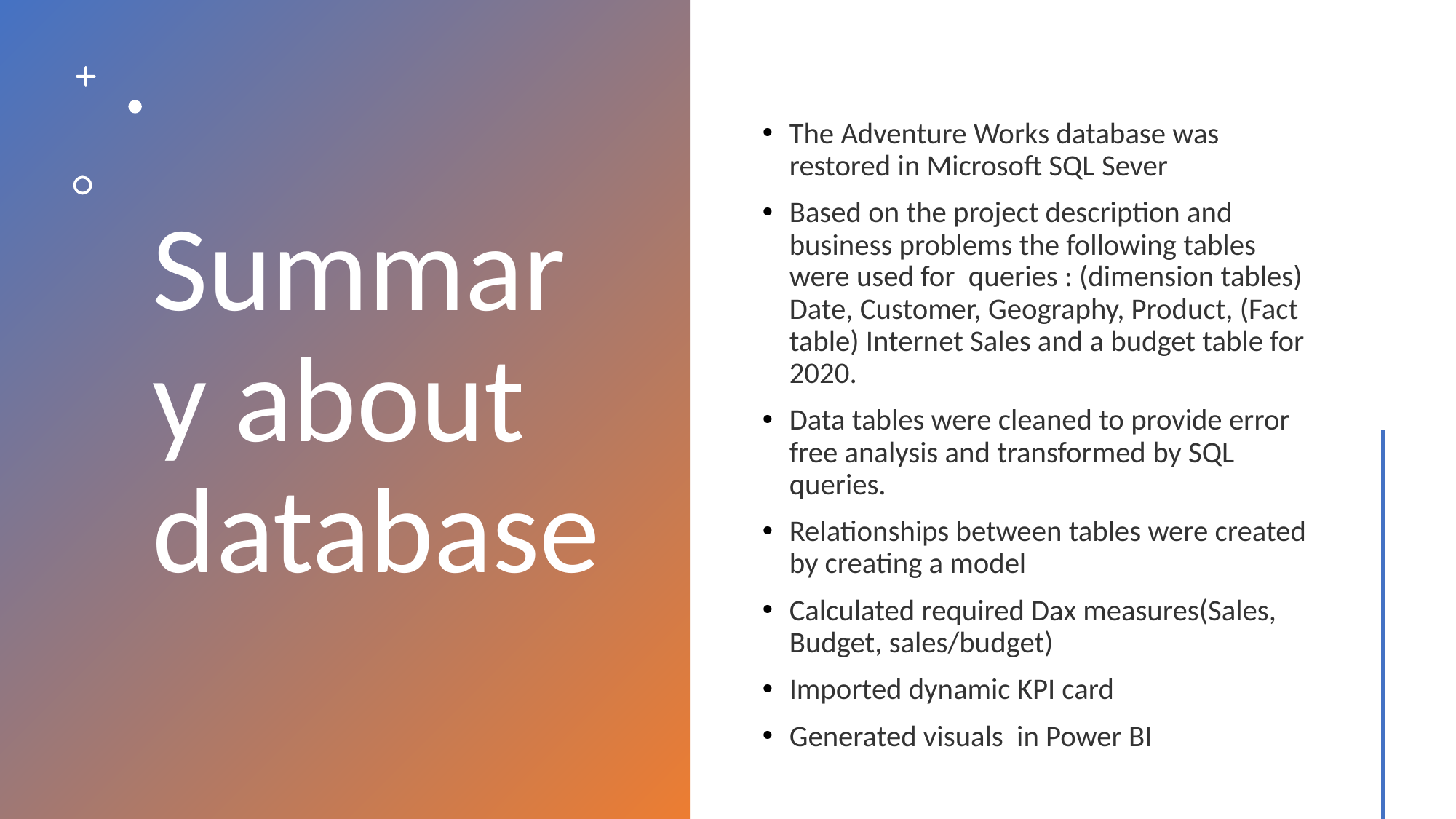

# Summary about database

The Adventure Works database was restored in Microsoft SQL Sever
Based on the project description and business problems the following tables were used for  queries : (dimension tables) Date, Customer, Geography, Product, (Fact table) Internet Sales and a budget table for 2020.
Data tables were cleaned to provide error free analysis and transformed by SQL queries.
Relationships between tables were created by creating a model
Calculated required Dax measures(Sales, Budget, sales/budget)
Imported dynamic KPI card
Generated visuals  in Power BI